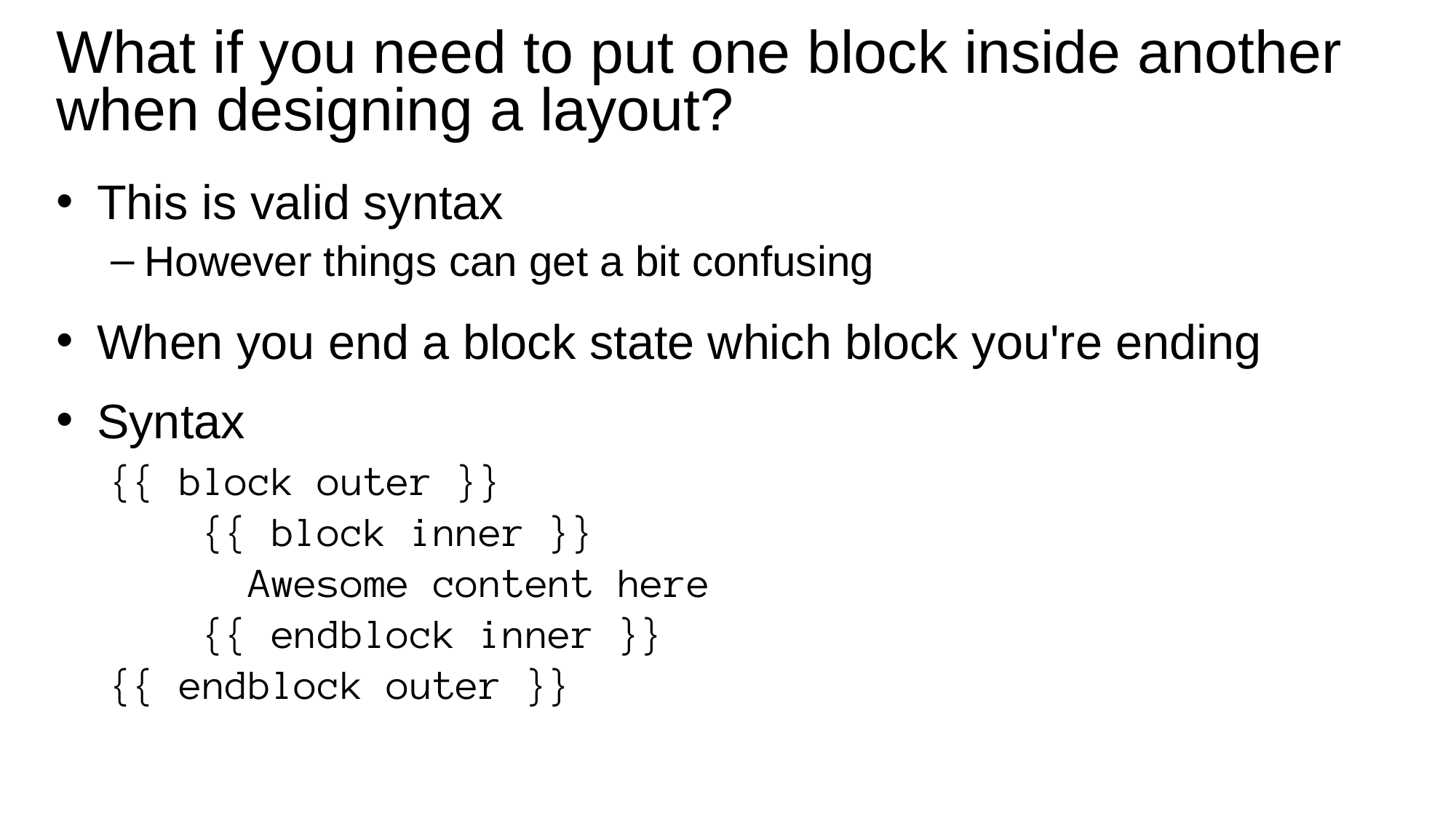

# What if you need to put one block inside another when designing a layout?
This is valid syntax
However things can get a bit confusing
When you end a block state which block you're ending
Syntax
{{ block outer }}
    {{ block inner }}
      Awesome content here
    {{ endblock inner }}
{{ endblock outer }}